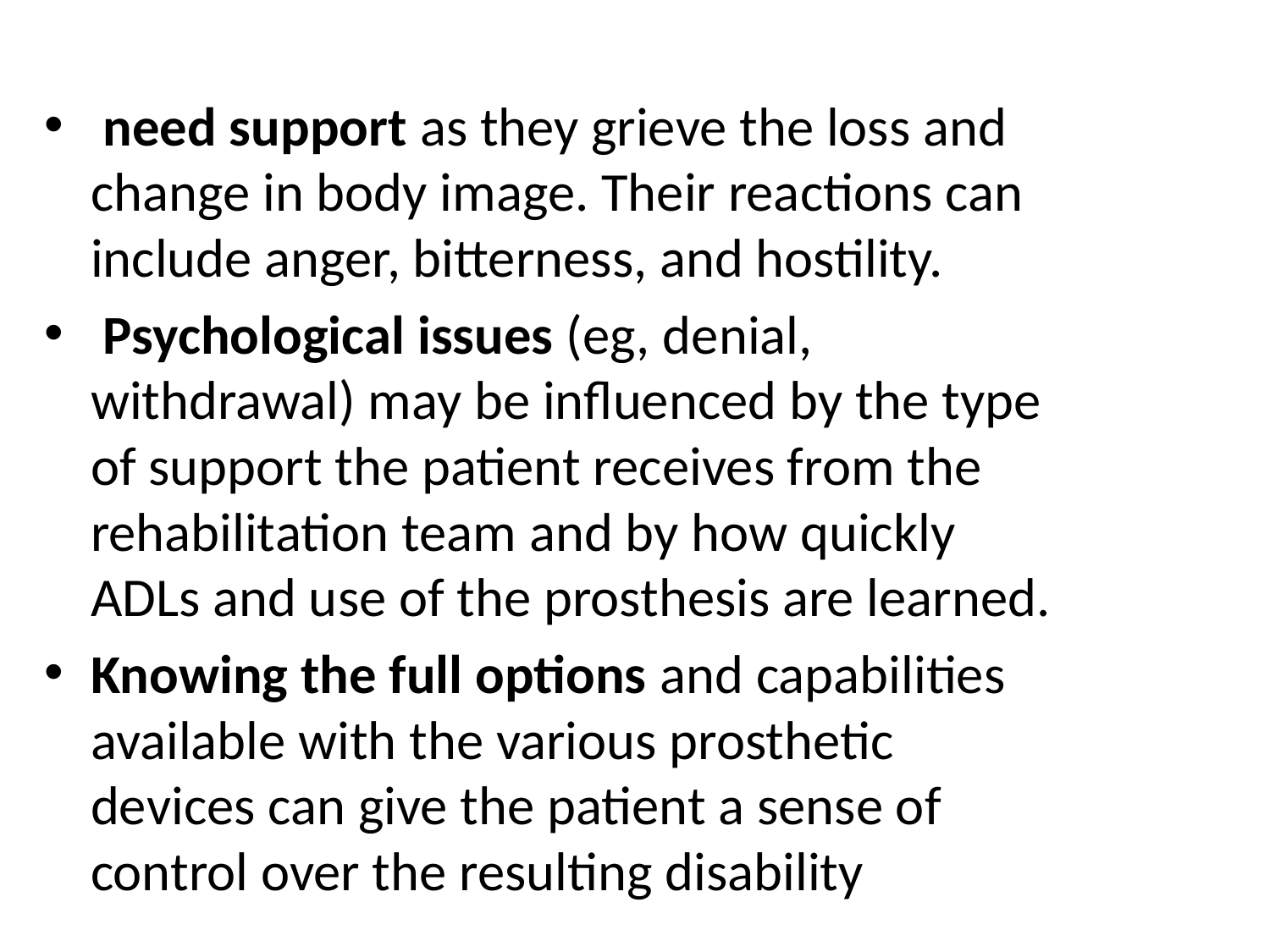

#
 need support as they grieve the loss and change in body image. Their reactions can include anger, bitterness, and hostility.
 Psychological issues (eg, denial, withdrawal) may be influenced by the type of support the patient receives from the rehabilitation team and by how quickly ADLs and use of the prosthesis are learned.
Knowing the full options and capabilities available with the various prosthetic devices can give the patient a sense of control over the resulting disability